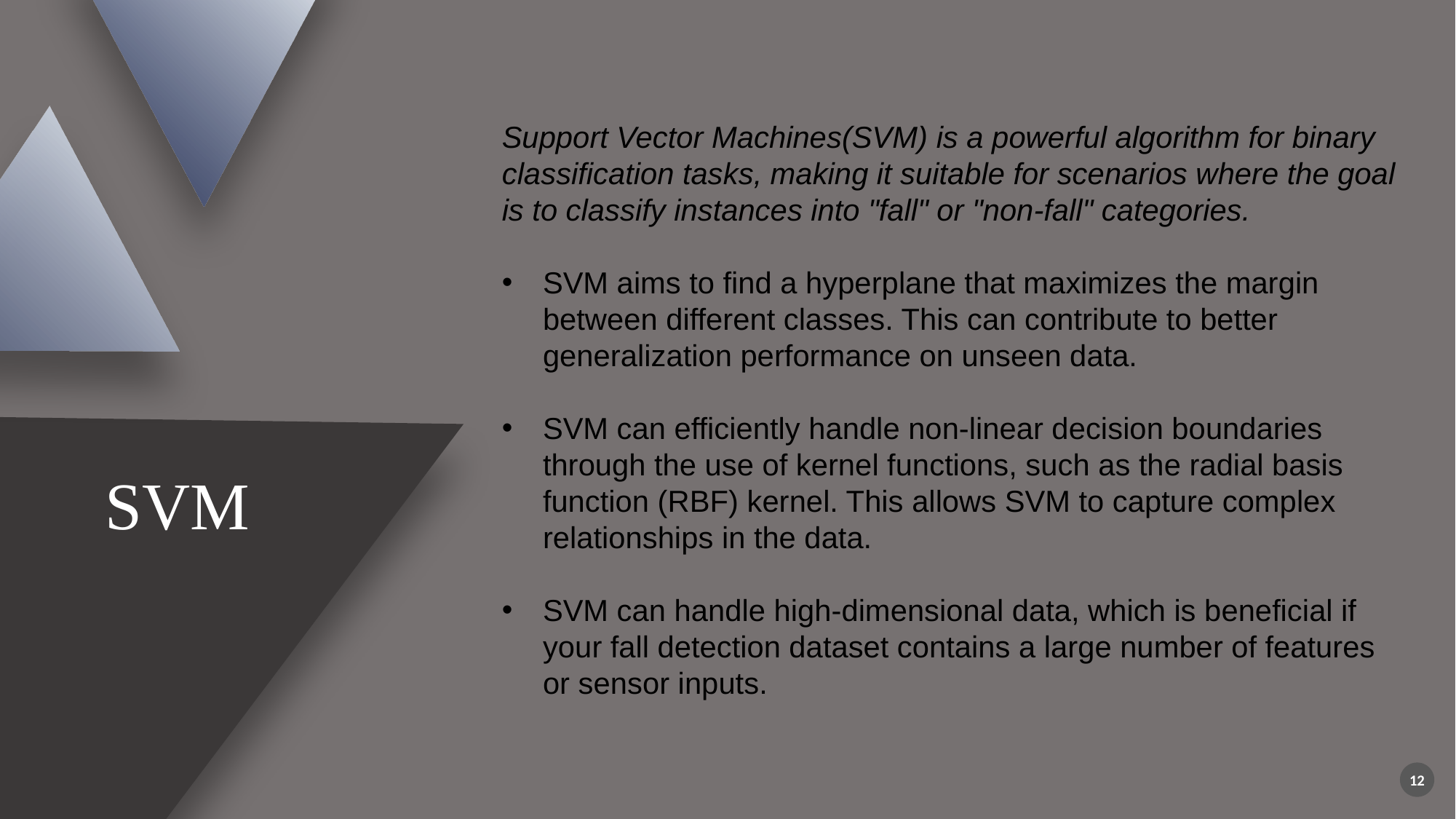

Support Vector Machines(SVM) is a powerful algorithm for binary classification tasks, making it suitable for scenarios where the goal is to classify instances into "fall" or "non-fall" categories.

SVM aims to find a hyperplane that maximizes the margin between different classes. This can contribute to better generalization performance on unseen data.

SVM can efficiently handle non-linear decision boundaries through the use of kernel functions, such as the radial basis function (RBF) kernel. This allows SVM to capture complex relationships in the data.

SVM can handle high-dimensional data, which is beneficial if your fall detection dataset contains a large number of features or sensor inputs.

SVM
12